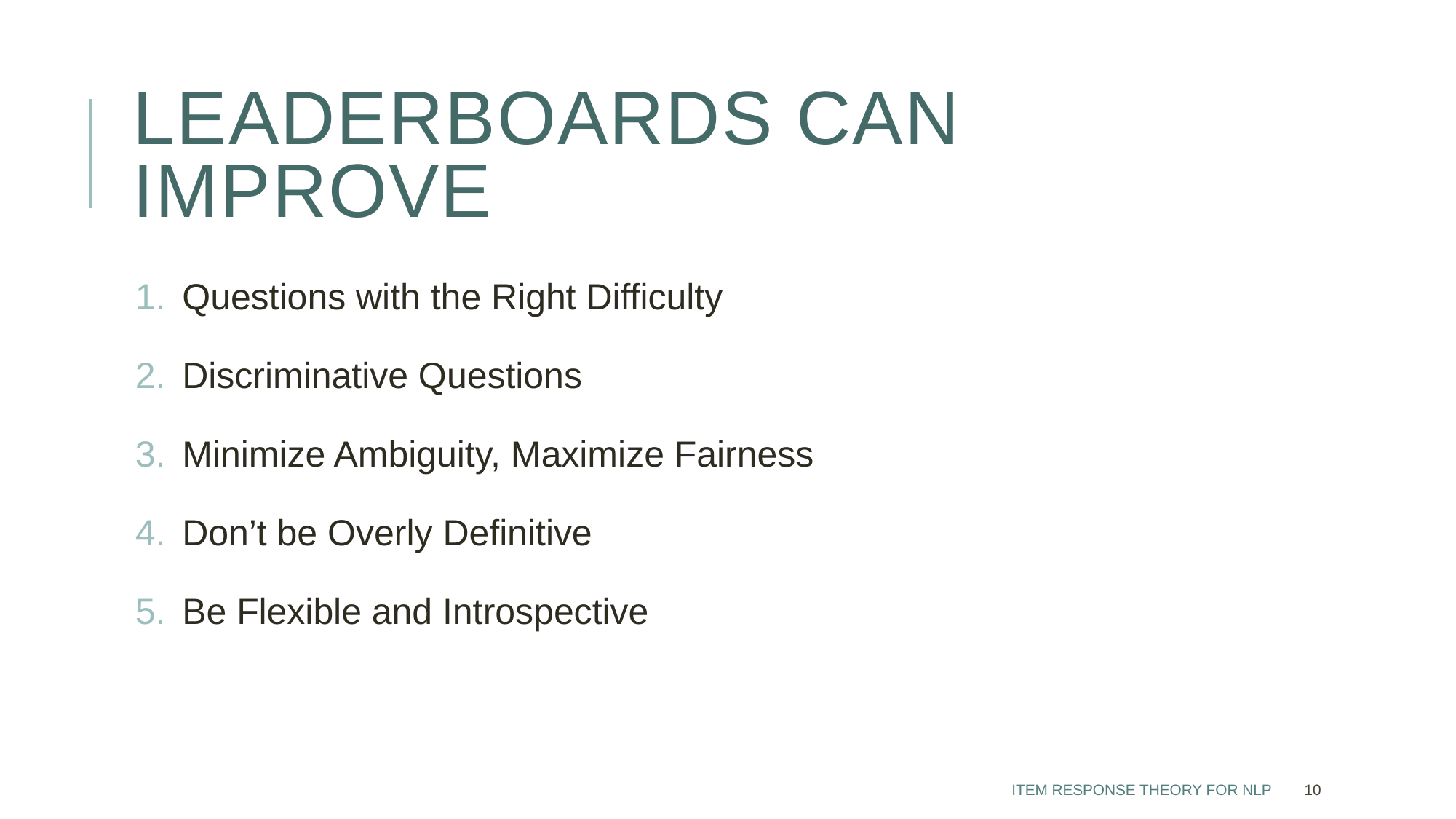

# Leaderboards Can Improve
Questions with the Right Difficulty

Discriminative Questions

Minimize Ambiguity, Maximize Fairness

Don’t be Overly Definitive

Be Flexible and Introspective

Item Response Theory for NLP
10